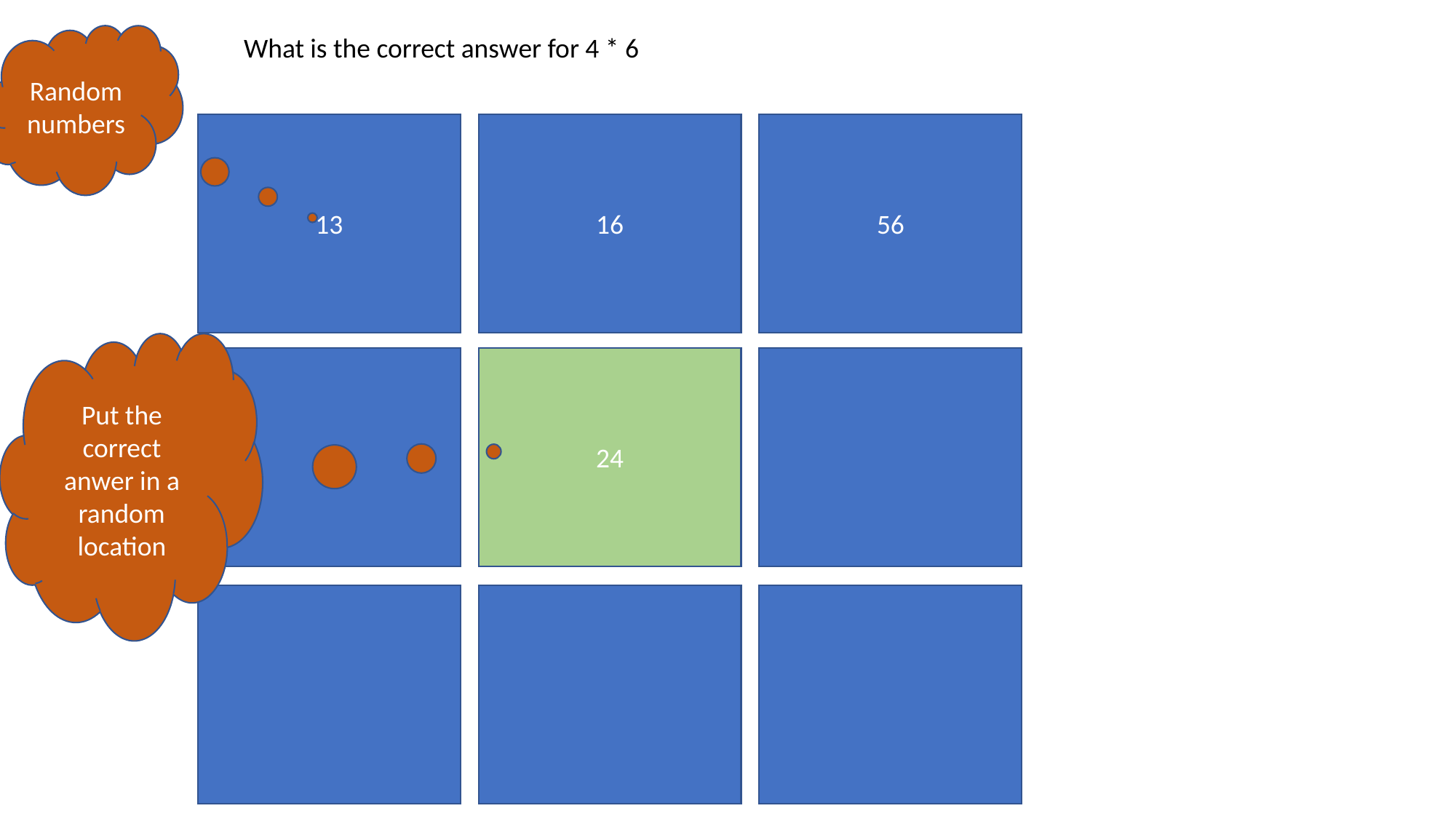

Random numbers
What is the correct answer for 4 * 6
13
16
56
Put the correct anwer in a random location

24